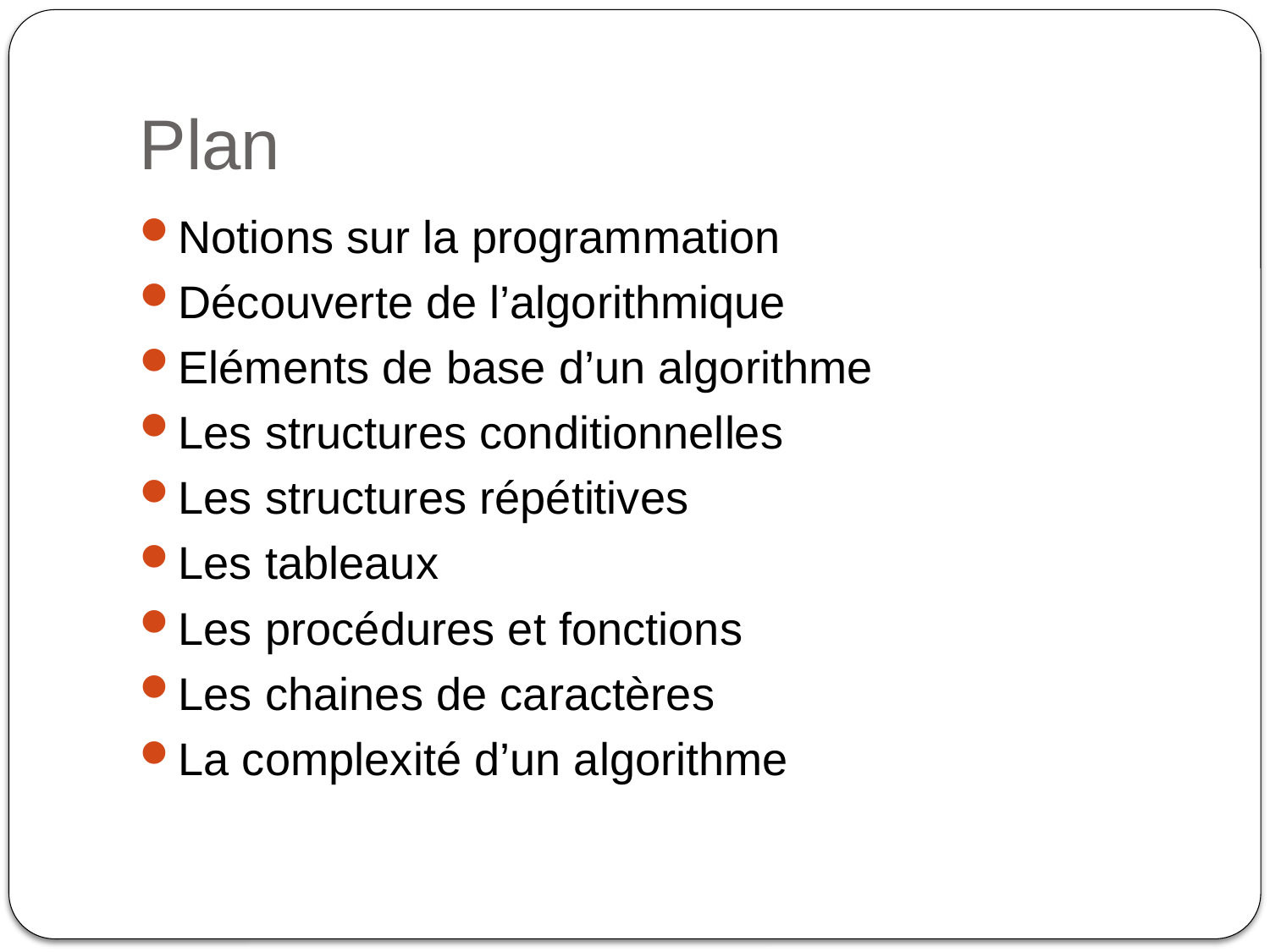

# Plan
Notions sur la programmation
Découverte de l’algorithmique
Eléments de base d’un algorithme
Les structures conditionnelles
Les structures répétitives
Les tableaux
Les procédures et fonctions
Les chaines de caractères
La complexité d’un algorithme